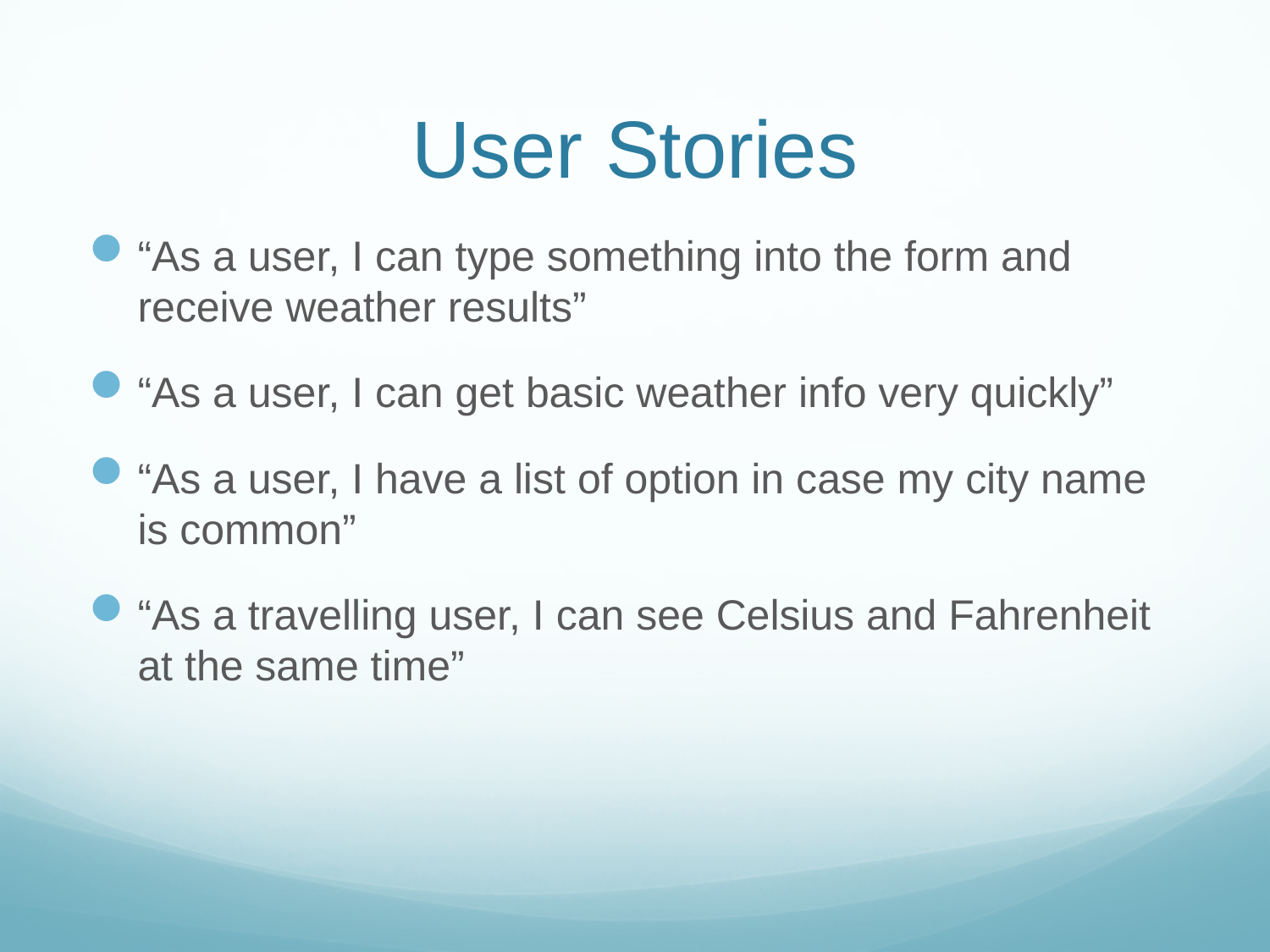

# User Stories
“As a user, I can type something into the form and receive weather results”
“As a user, I can get basic weather info very quickly”
“As a user, I have a list of option in case my city name is common”
“As a travelling user, I can see Celsius and Fahrenheit at the same time”